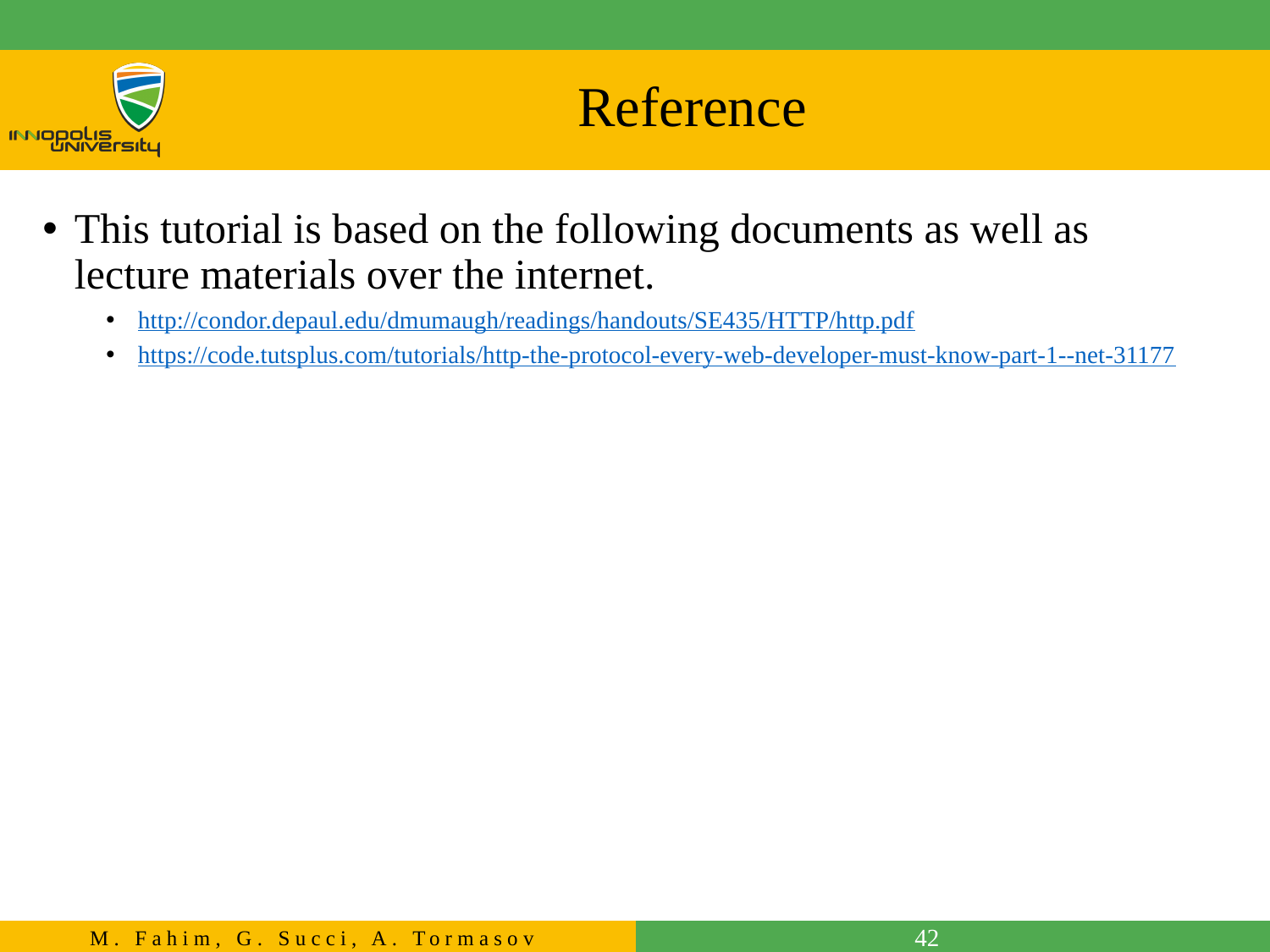

# Reference
This tutorial is based on the following documents as well as lecture materials over the internet.
http://condor.depaul.edu/dmumaugh/readings/handouts/SE435/HTTP/http.pdf
https://code.tutsplus.com/tutorials/http-the-protocol-every-web-developer-must-know-part-1--net-31177

42